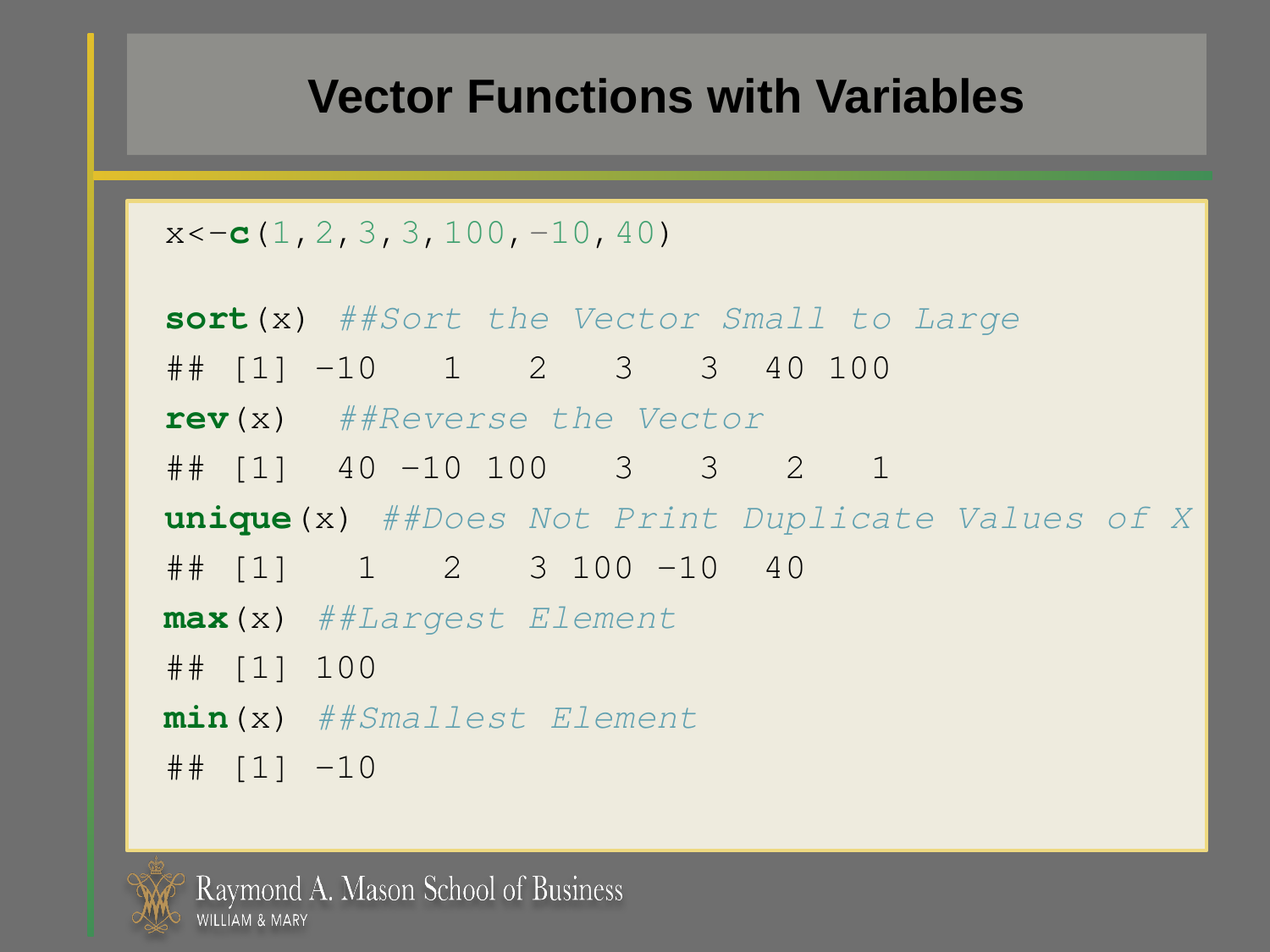

# Vector Functions with Variables
x<-c(1,2,3,3,100,-10,40)
sort(x) ##Sort the Vector Small to Large
## [1] -10   1   2   3   3  40 100
rev(x)  ##Reverse the Vector
## [1]  40 -10 100   3   3   2   1
unique(x) ##Does Not Print Duplicate Values of X
## [1]   1   2   3 100 -10  40
max(x) ##Largest Element
## [1] 100
min(x) ##Smallest Element
## [1] -10